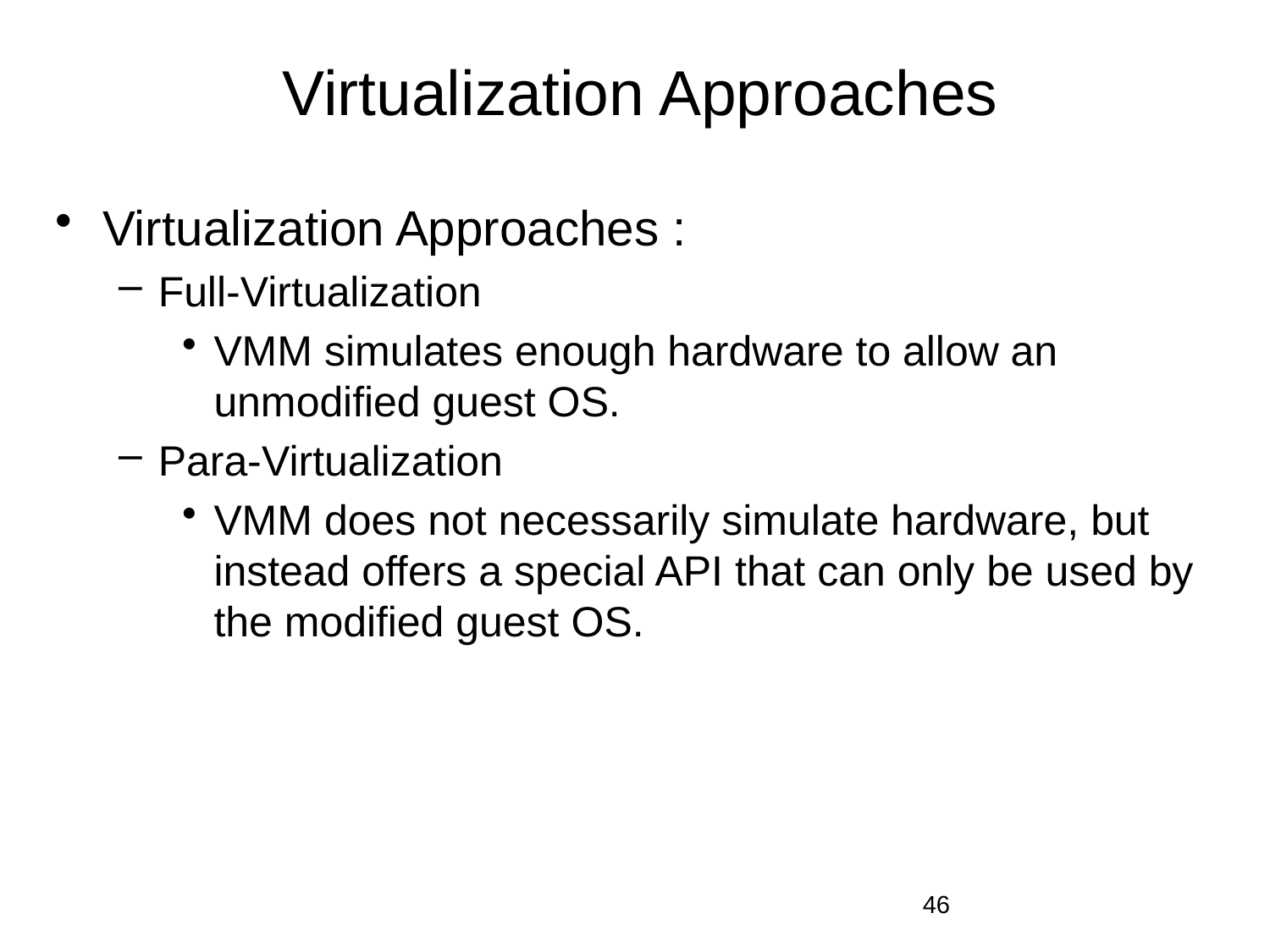

# Virtualization Approaches
Virtualization Approaches :
Full-Virtualization
VMM simulates enough hardware to allow an unmodified guest OS.
Para-Virtualization
VMM does not necessarily simulate hardware, but instead offers a special API that can only be used by the modified guest OS.
46